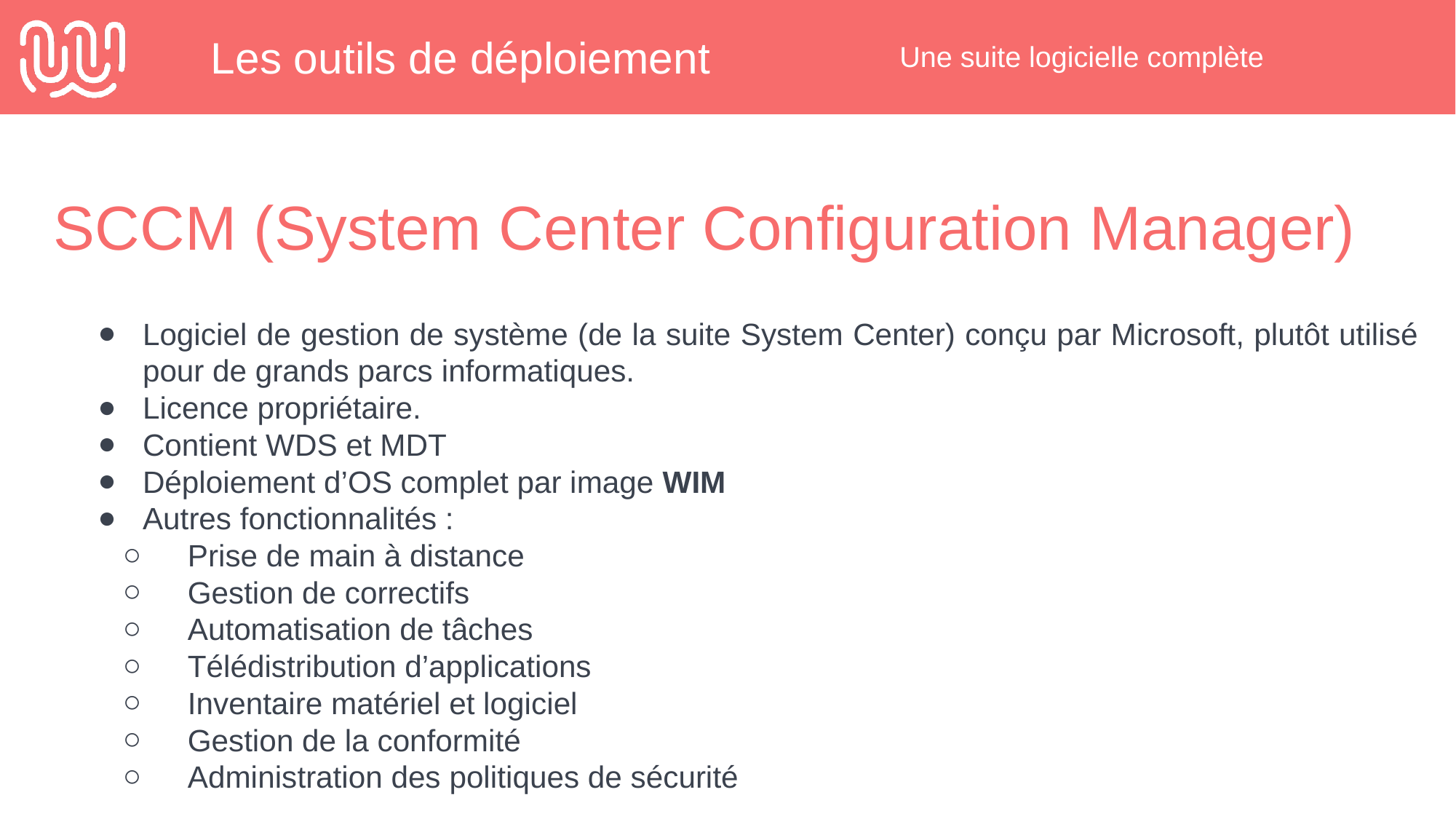

Les outils de déploiement
Une suite logicielle complète
SCCM (System Center Configuration Manager)
Logiciel de gestion de système (de la suite System Center) conçu par Microsoft, plutôt utilisé pour de grands parcs informatiques.
Licence propriétaire.
Contient WDS et MDT
Déploiement d’OS complet par image WIM
Autres fonctionnalités :
Prise de main à distance
Gestion de correctifs
Automatisation de tâches
Télédistribution d’applications
Inventaire matériel et logiciel
Gestion de la conformité
Administration des politiques de sécurité